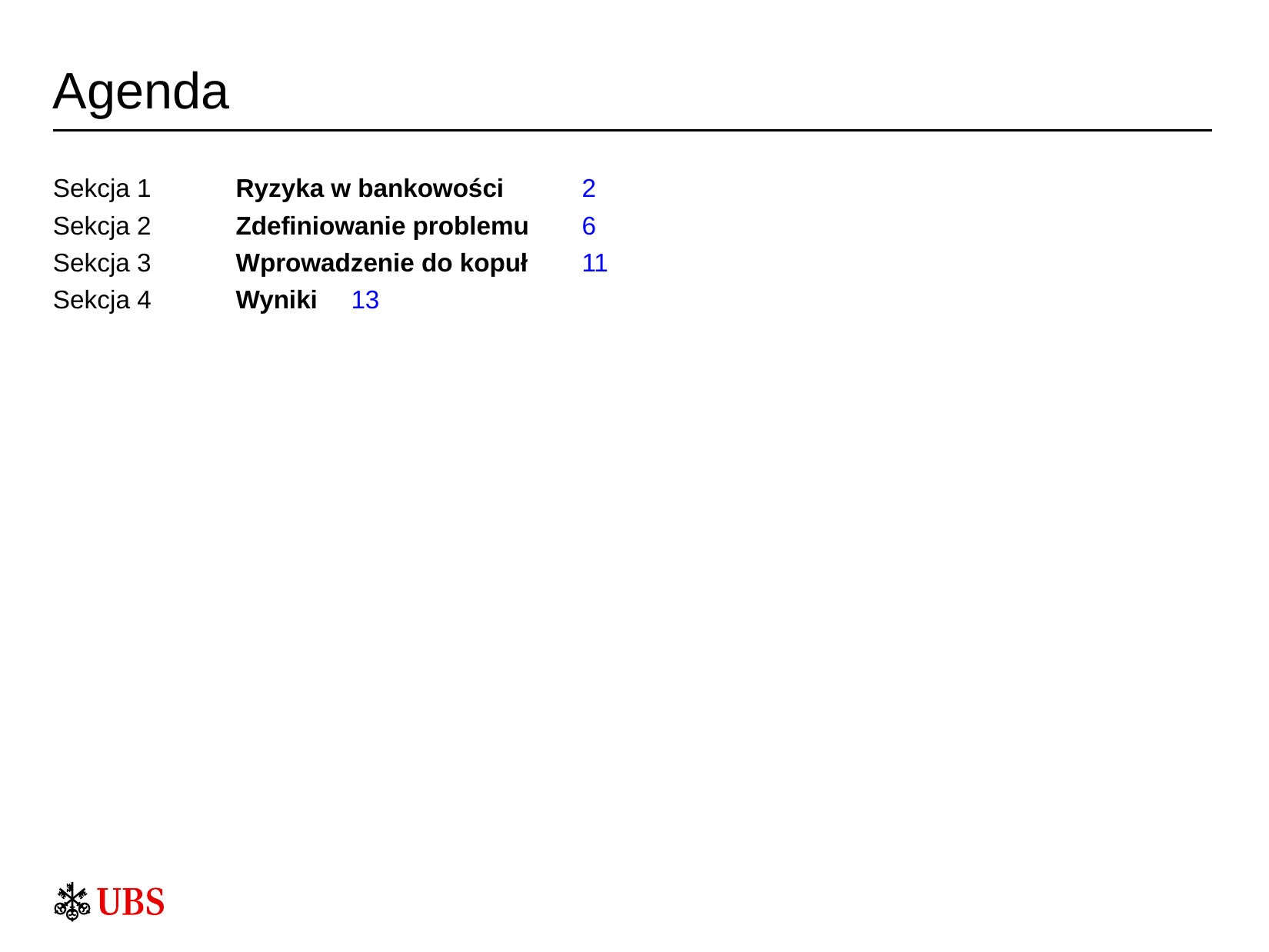

# Agenda
Sekcja 1	Ryzyka w bankowości	2
Sekcja 2	Zdefiniowanie problemu	6
Sekcja 3	Wprowadzenie do kopuł	11
Sekcja 4	Wyniki	13